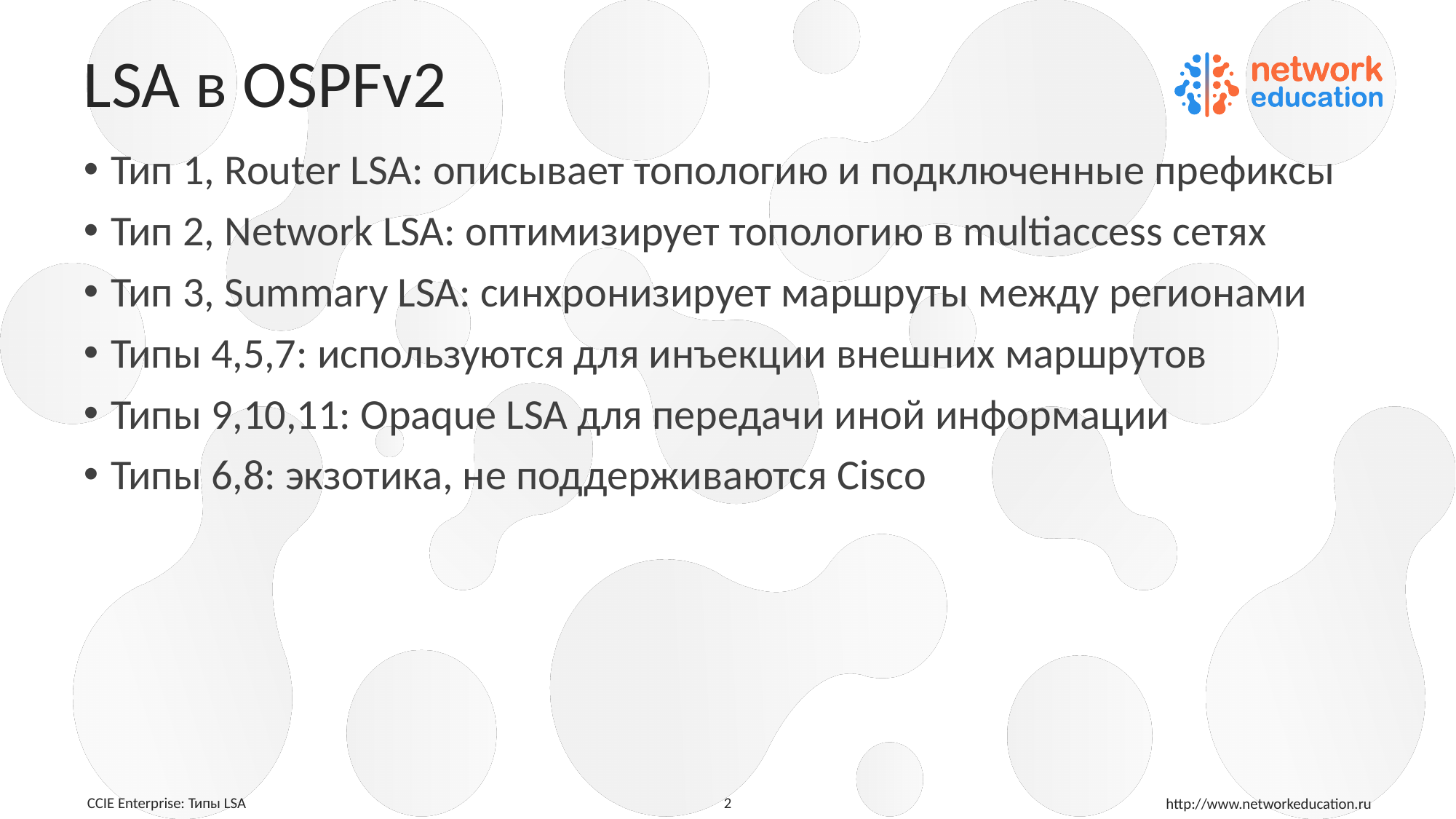

# LSA в OSPFv2
Тип 1, Router LSA: описывает топологию и подключенные префиксы
Тип 2, Network LSA: оптимизирует топологию в multiaccess сетях
Тип 3, Summary LSA: синхронизирует маршруты между регионами
Типы 4,5,7: используются для инъекции внешних маршрутов
Типы 9,10,11: Opaque LSA для передачи иной информации
Типы 6,8: экзотика, не поддерживаются Cisco

2
 CCIE Enterprise: Типы LSA